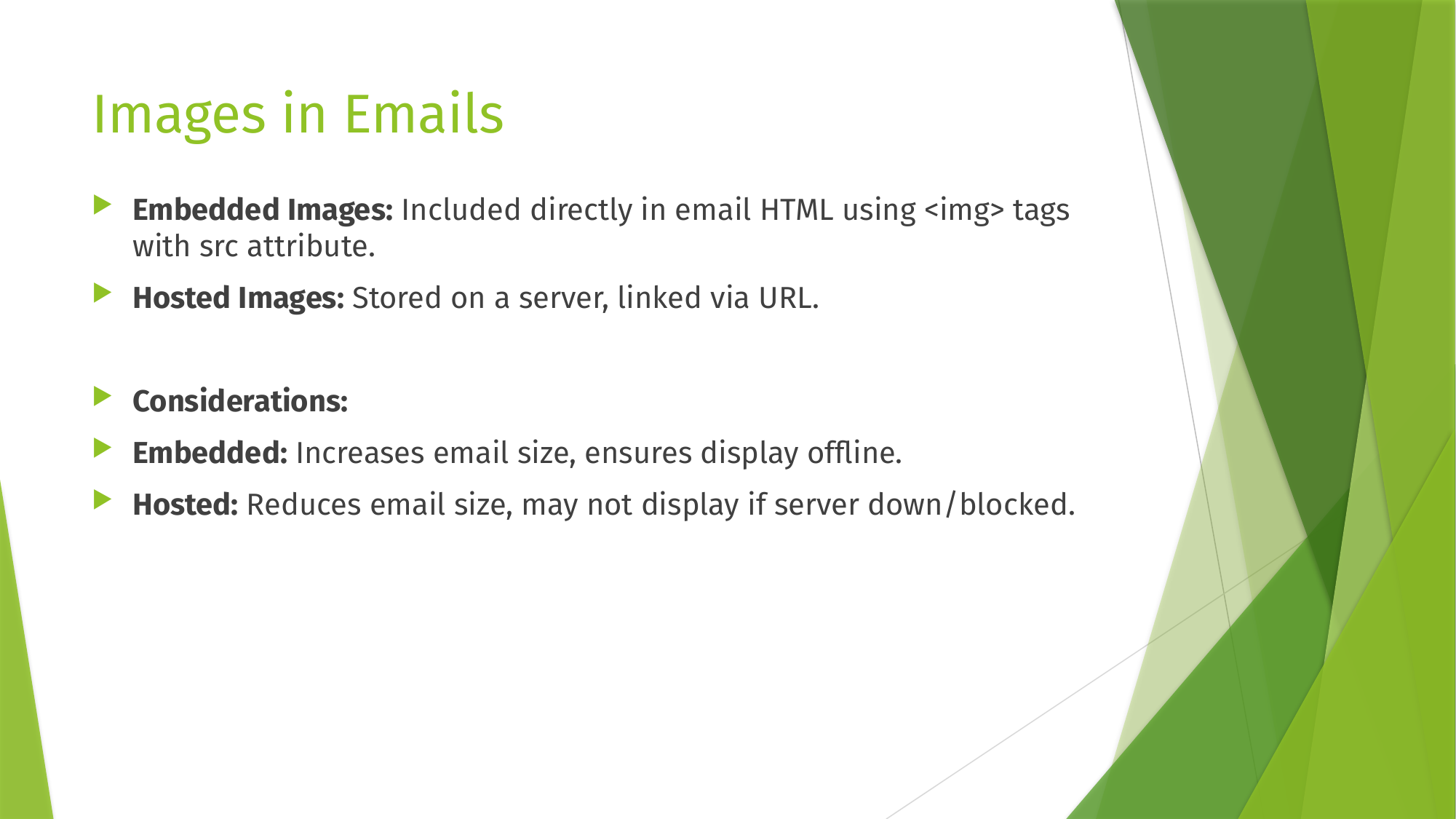

# Images in Emails
Embedded Images: Included directly in email HTML using <img> tags with src attribute.
Hosted Images: Stored on a server, linked via URL.

Considerations:
Embedded: Increases email size, ensures display offline.
Hosted: Reduces email size, may not display if server down/blocked.